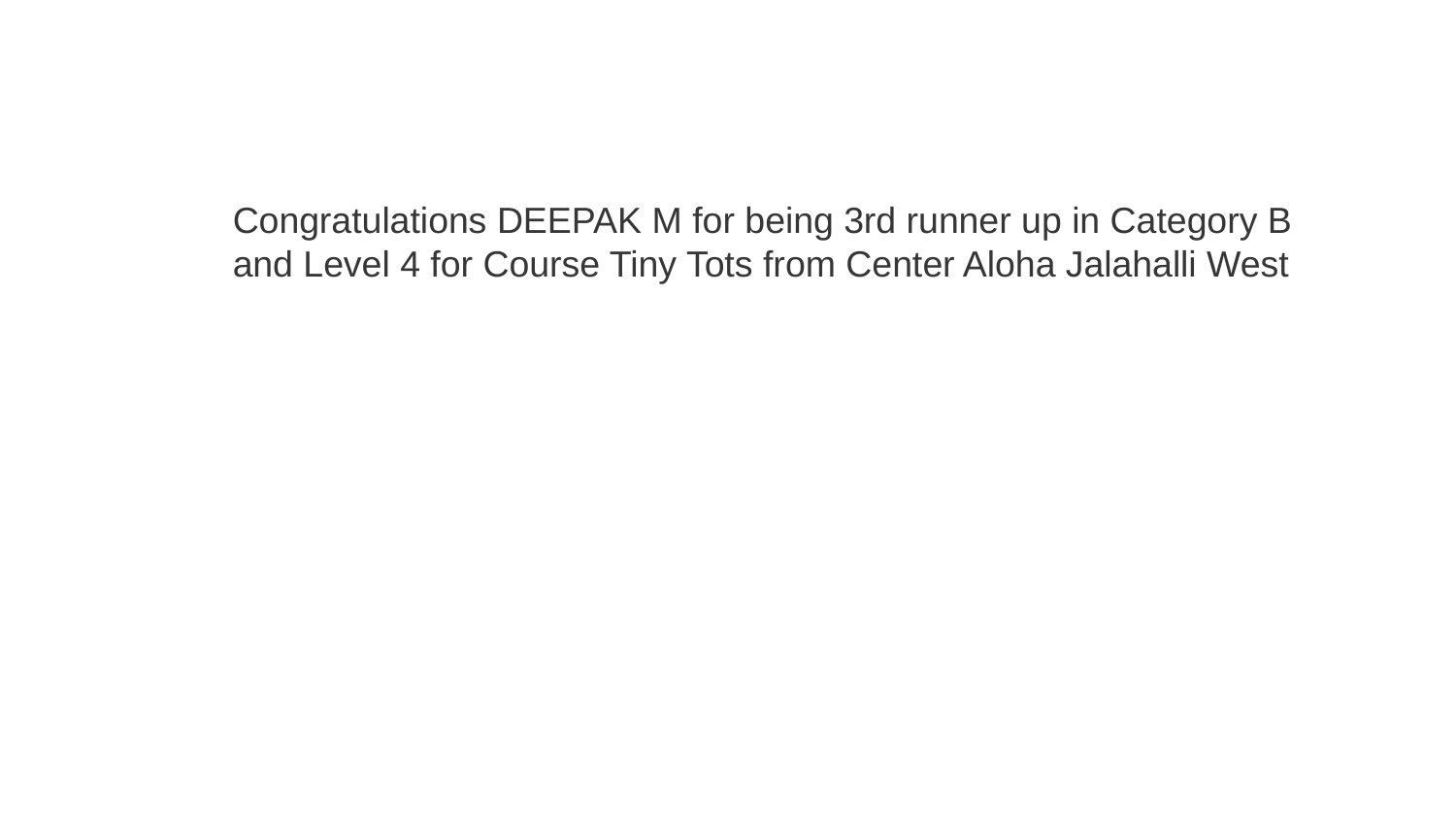

Congratulations DEEPAK M for being 3rd runner up in Category B and Level 4 for Course Tiny Tots from Center Aloha Jalahalli West